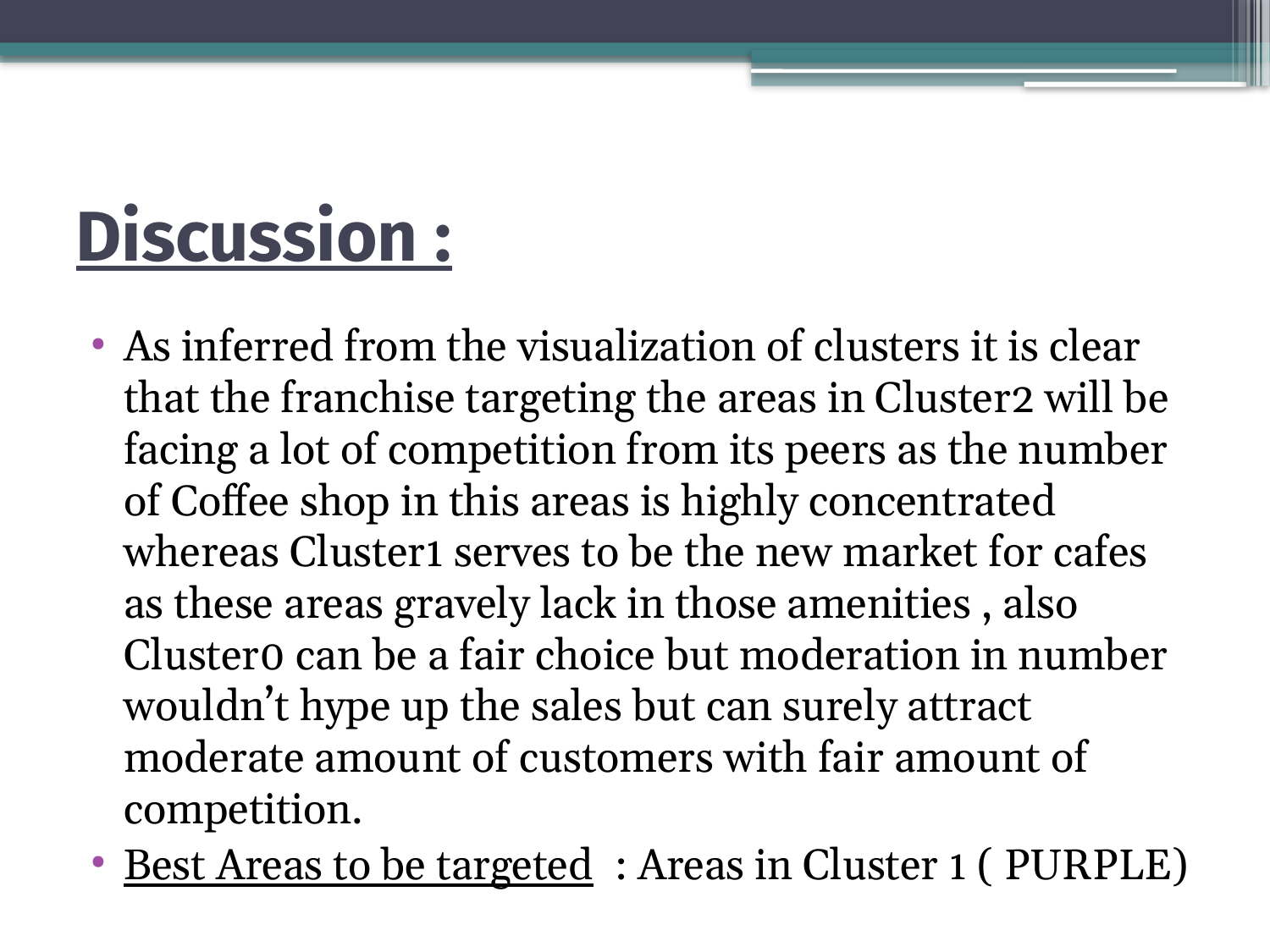

# Discussion :
As inferred from the visualization of clusters it is clear that the franchise targeting the areas in Cluster2 will be facing a lot of competition from its peers as the number of Coffee shop in this areas is highly concentrated whereas Cluster1 serves to be the new market for cafes as these areas gravely lack in those amenities , also Cluster0 can be a fair choice but moderation in number wouldn’t hype up the sales but can surely attract moderate amount of customers with fair amount of competition.
Best Areas to be targeted  : Areas in Cluster 1 ( PURPLE)